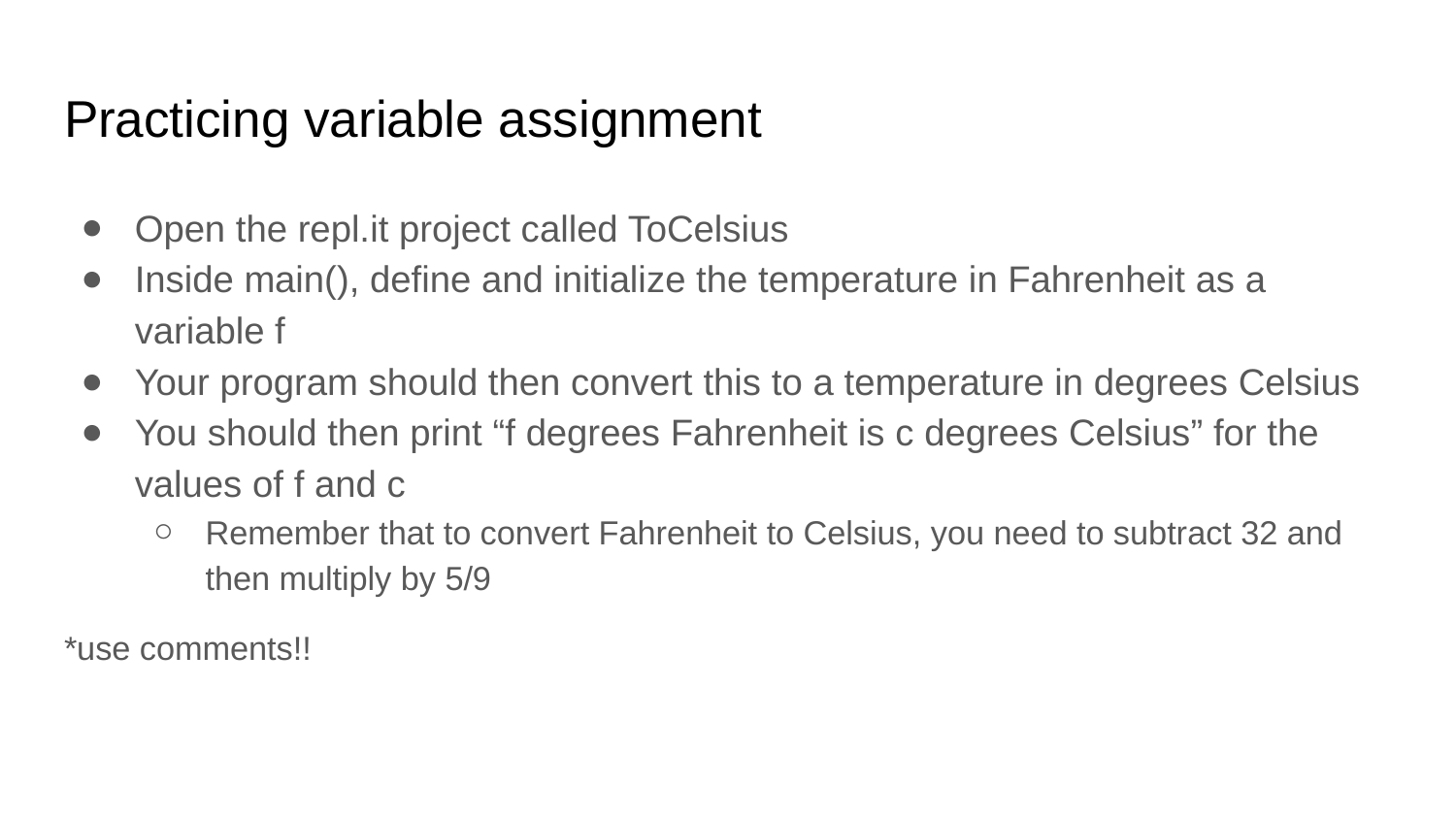

# Practicing variable assignment
Open the repl.it project called ToCelsius
Inside main(), define and initialize the temperature in Fahrenheit as a variable f
Your program should then convert this to a temperature in degrees Celsius
You should then print “f degrees Fahrenheit is c degrees Celsius” for the values of f and c
Remember that to convert Fahrenheit to Celsius, you need to subtract 32 and then multiply by 5/9
*use comments!!